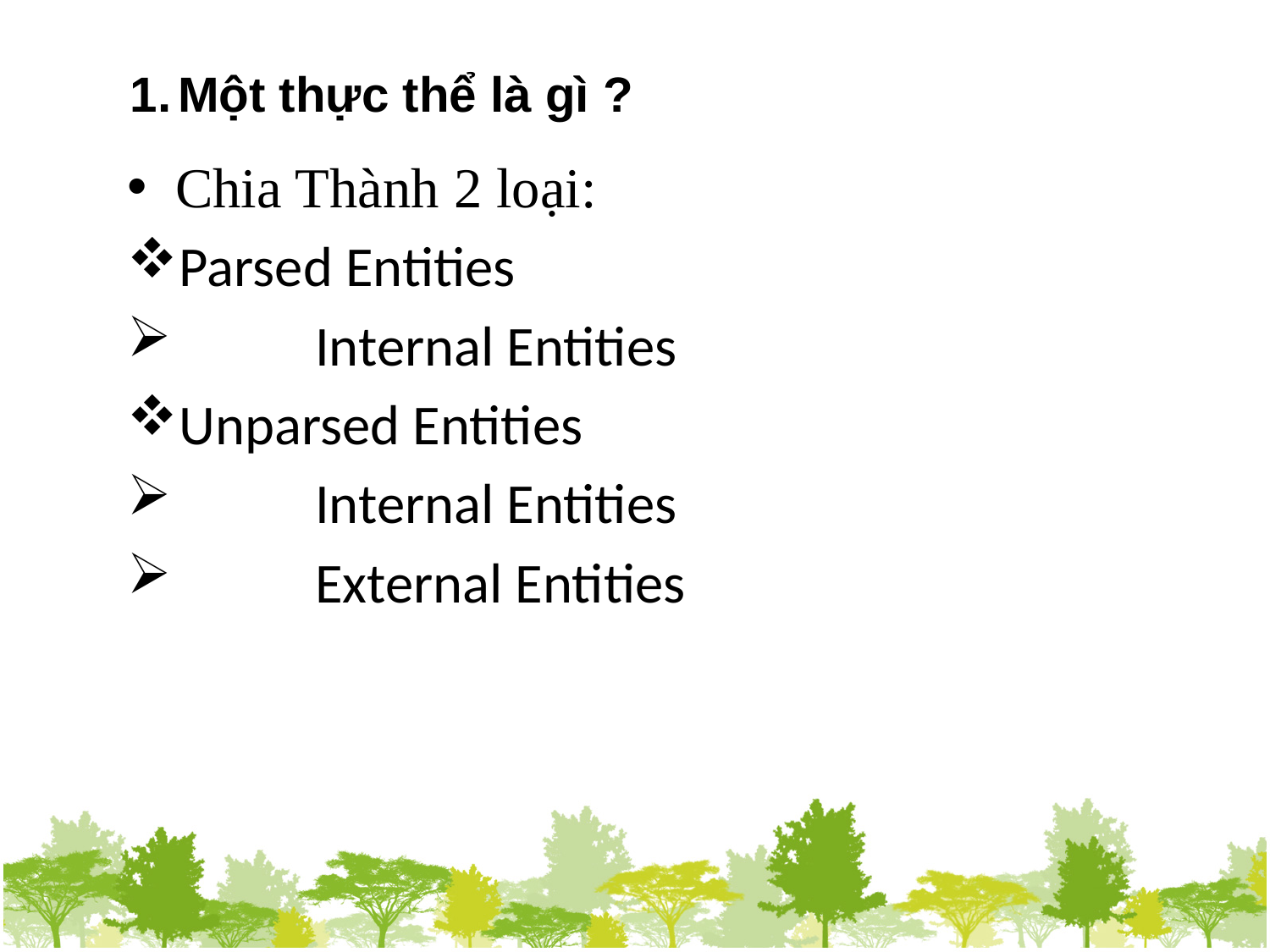

Một thực thể là gì ?
Chia Thành 2 loại:
Parsed Entities
           Internal Entities
Unparsed Entities
           Internal Entities
           External Entities